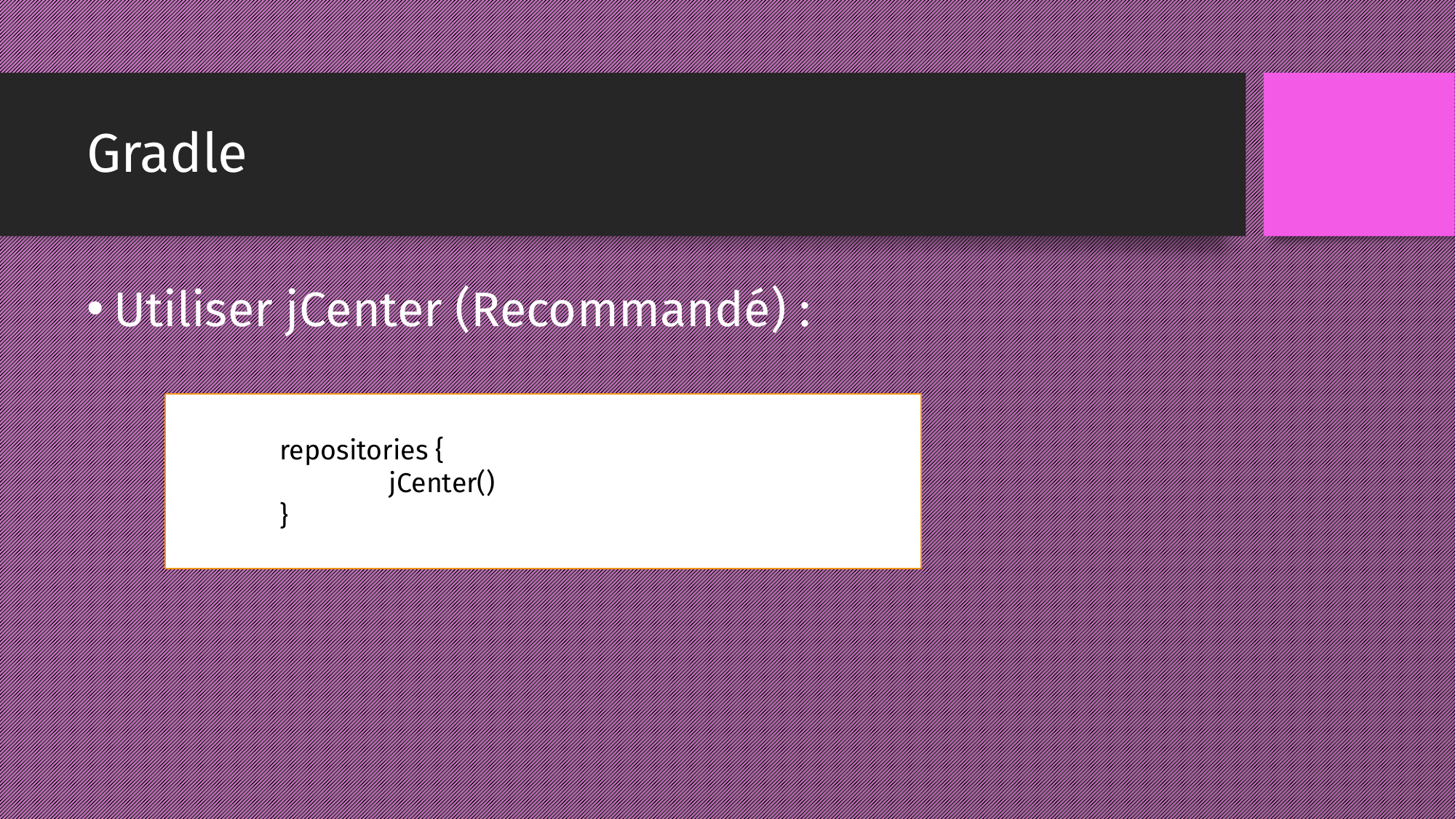

# Gradle
Utiliser jCenter (Recommandé) :

	repositories {
		jCenter()
	}